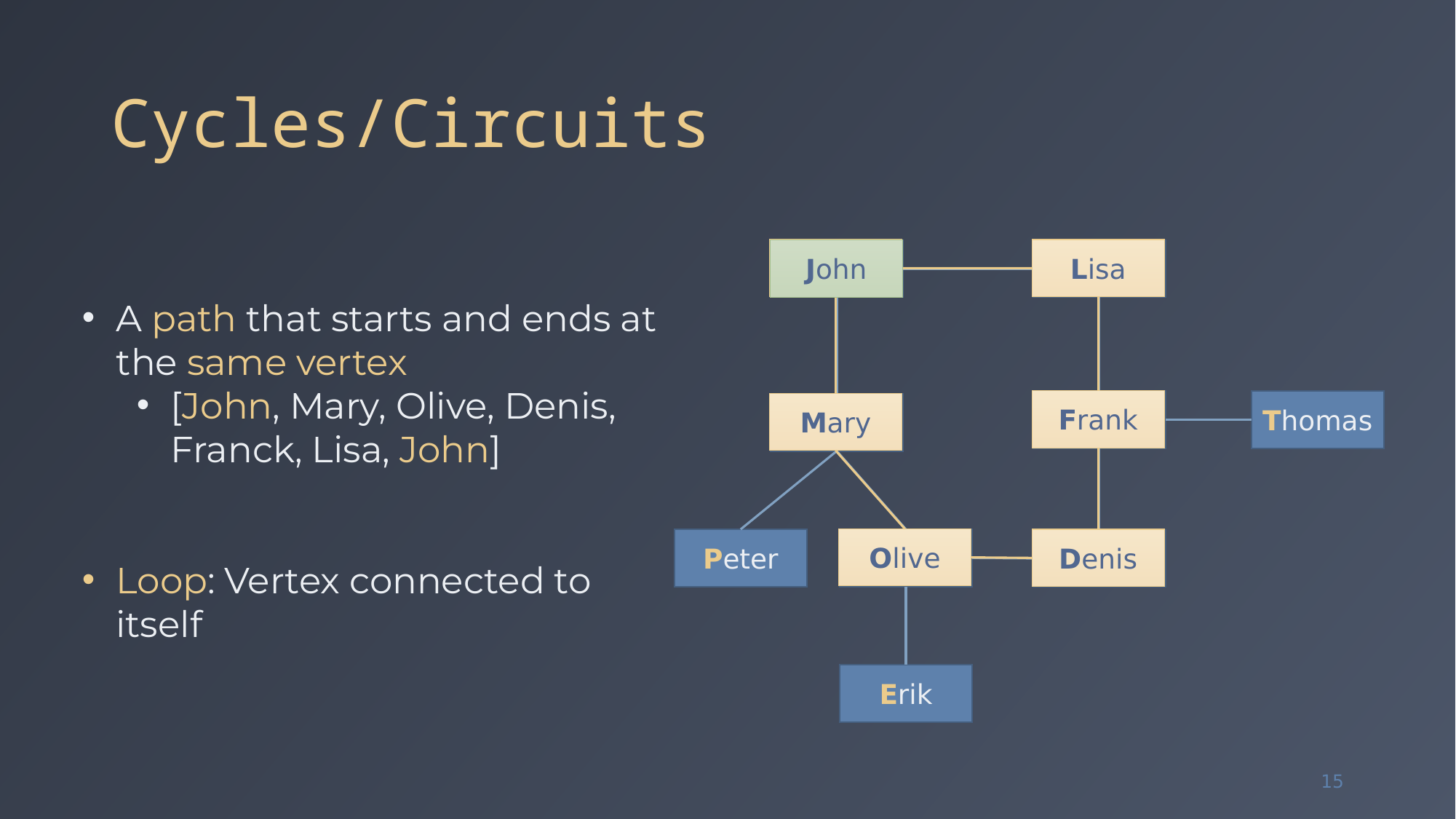

# Cycles/Circuits
John
Lisa
John
John
Lisa
A path that starts and ends at the same vertex
[John, Mary, Olive, Denis, Franck, Lisa, John]

Loop: Vertex connected to itself

Frank
Thomas
Frank
Mary
Mary
Olive
Olive
Denis
Peter
Denis
Erik
15